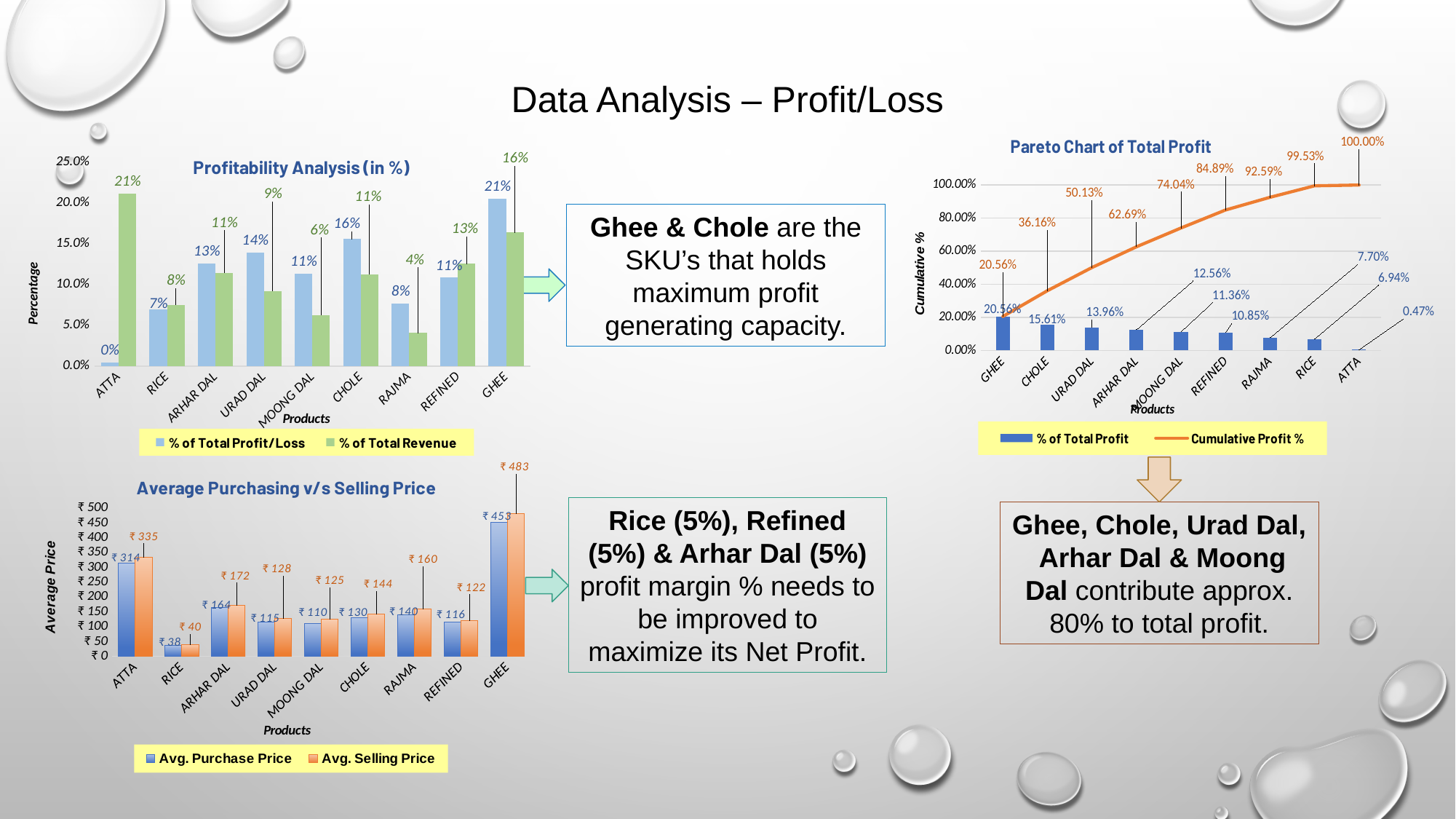

Data Analysis – Profit/Loss

### Chart: Pareto Chart of Total Profit

| Category | % of Total Profit | Cumulative Profit % |
|---|---|---|
| GHEE | 0.20557201162997038 | 0.20557201162997038 |
| CHOLE | 0.1560763865190625 | 0.3616483981490329 |
| URAD DAL | 0.1396415457486452 | 0.5012899438976781 |
| ARHAR DAL | 0.12558183977395268 | 0.6268717836716308 |
| MOONG DAL | 0.11356966379557461 | 0.7404414474672054 |
| REFINED | 0.10849178940471478 | 0.8489332368719202 |
| RAJMA | 0.07698712786142317 | 0.9259203647333434 |
| RICE | 0.06938396647510886 | 0.9953043312084522 |
| ATTA | 0.004695668791547796 | 1.0 |

### Chart: Profitability Analysis (in %)

| Category | % of Total Profit/Loss | % of Total Revenue |
|---|---|---|
| ATTA | 0.004695668791547796 | 0.21176382439719815 |
| RICE | 0.06938396647510886 | 0.07524416840988297 |
| ARHAR DAL | 0.12558183977395268 | 0.11453386767216328 |
| URAD DAL | 0.1396415457486452 | 0.09223521168687313 |
| MOONG DAL | 0.11356966379557461 | 0.0627760373740176 |
| CHOLE | 0.1560763865190625 | 0.11277411359222711 |
| RAJMA | 0.07698712786142317 | 0.04098667730484246 |
| REFINED | 0.10849178940471478 | 0.1255571373316944 |
| GHEE | 0.20557201162997038 | 0.16412896223110088 |
Ghee & Chole are the SKU’s that holds maximum profit generating capacity.

### Chart: Average Purchasing v/s Selling Price

| Category | Avg. Purchase Price | Avg. Selling Price |
|---|---|---|
| ATTA | 314.27868852459017 | 335.0 |
| RICE | 38.40983606557377 | 40.40983606557377 |
| ARHAR DAL | 164.21311475409837 | 172.34426229508196 |
| URAD DAL | 115.08196721311475 | 127.54098360655738 |
| MOONG DAL | 110.0 | 125.0 |
| CHOLE | 129.68852459016392 | 143.60655737704917 |
| RAJMA | 140.0 | 160.0 |
| REFINED | 115.88524590163935 | 121.88524590163935 |
| GHEE | 452.95081967213116 | 482.95081967213116 |
Rice (5%), Refined (5%) & Arhar Dal (5%) profit margin % needs to be improved to maximize its Net Profit.
Ghee, Chole, Urad Dal,  Arhar Dal & Moong Dal contribute approx. 80% to total profit.